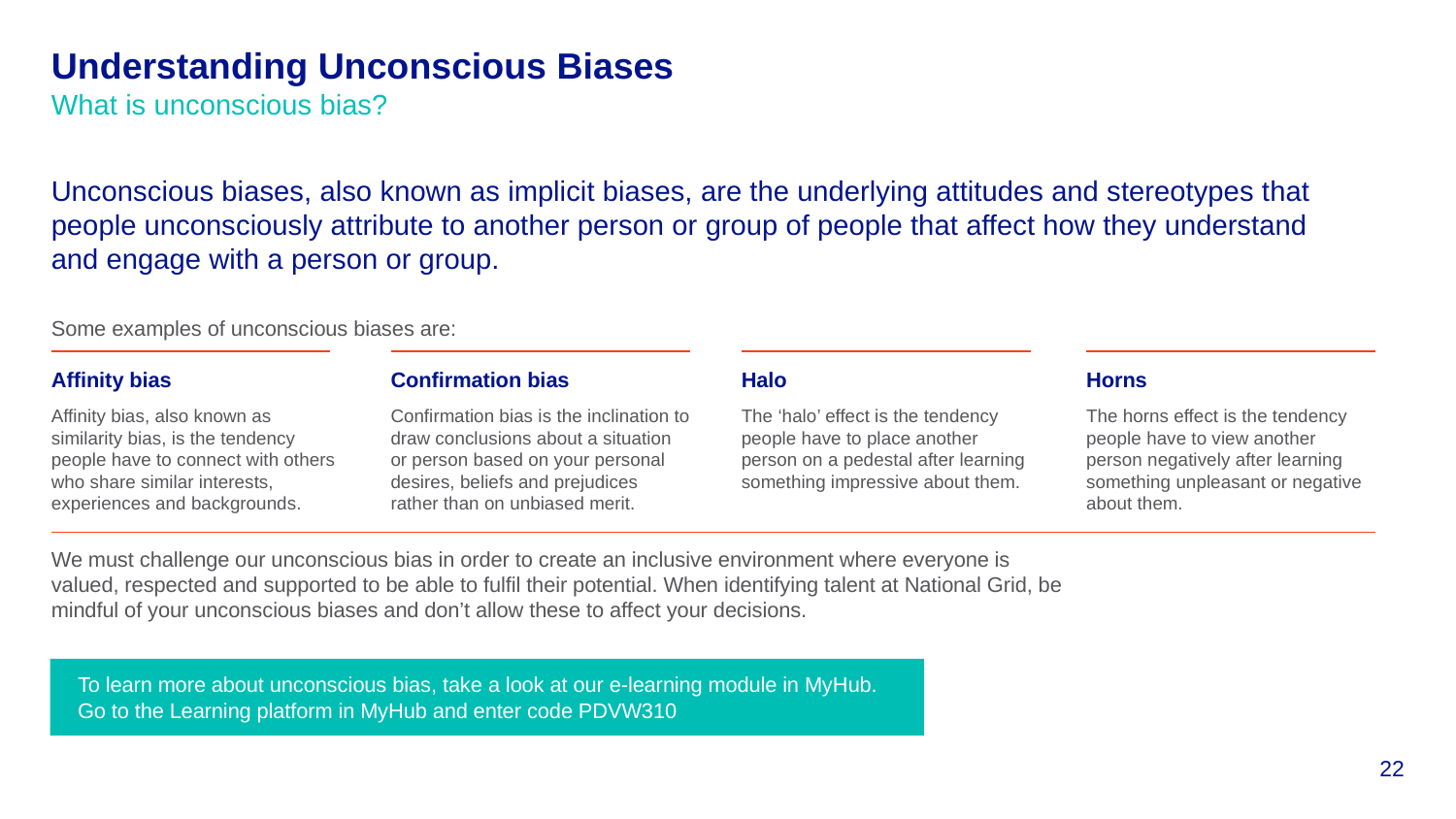

# Understanding Unconscious Biases What is unconscious bias?
Unconscious biases, also known as implicit biases, are the underlying attitudes and stereotypes that people unconsciously attribute to another person or group of people that affect how they understand and engage with a person or group.
Some examples of unconscious biases are:
Confirmation bias
Confirmation bias is the inclination to draw conclusions about a situation or person based on your personal desires, beliefs and prejudices rather than on unbiased merit.
Halo
The ‘halo’ effect is the tendency people have to place another person on a pedestal after learning something impressive about them.
Horns
The horns effect is the tendency people have to view another person negatively after learning something unpleasant or negative about them.
Affinity bias
Affinity bias, also known as similarity bias, is the tendency people have to connect with others who share similar interests, experiences and backgrounds.
We must challenge our unconscious bias in order to create an inclusive environment where everyone is valued, respected and supported to be able to fulfil their potential. When identifying talent at National Grid, be mindful of your unconscious biases and don’t allow these to affect your decisions.

To learn more about unconscious bias, take a look at our e-learning module in MyHub.
Go to the Learning platform in MyHub and enter code PDVW310